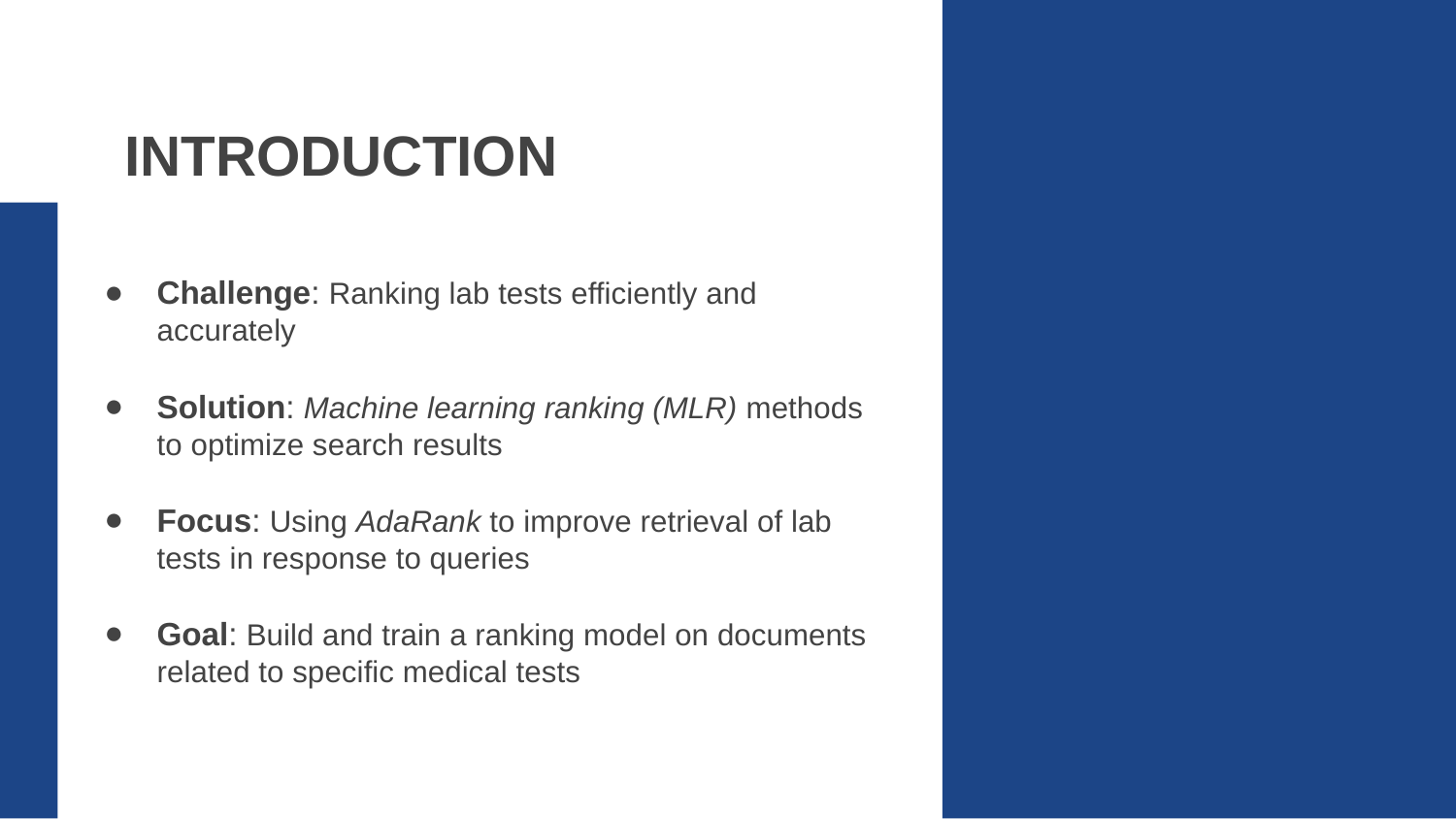

INTRODUCTION

Challenge: Ranking lab tests efficiently and accurately

Solution: Machine learning ranking (MLR) methods to optimize search results

Focus: Using AdaRank to improve retrieval of lab tests in response to queries

Goal: Build and train a ranking model on documents related to specific medical tests